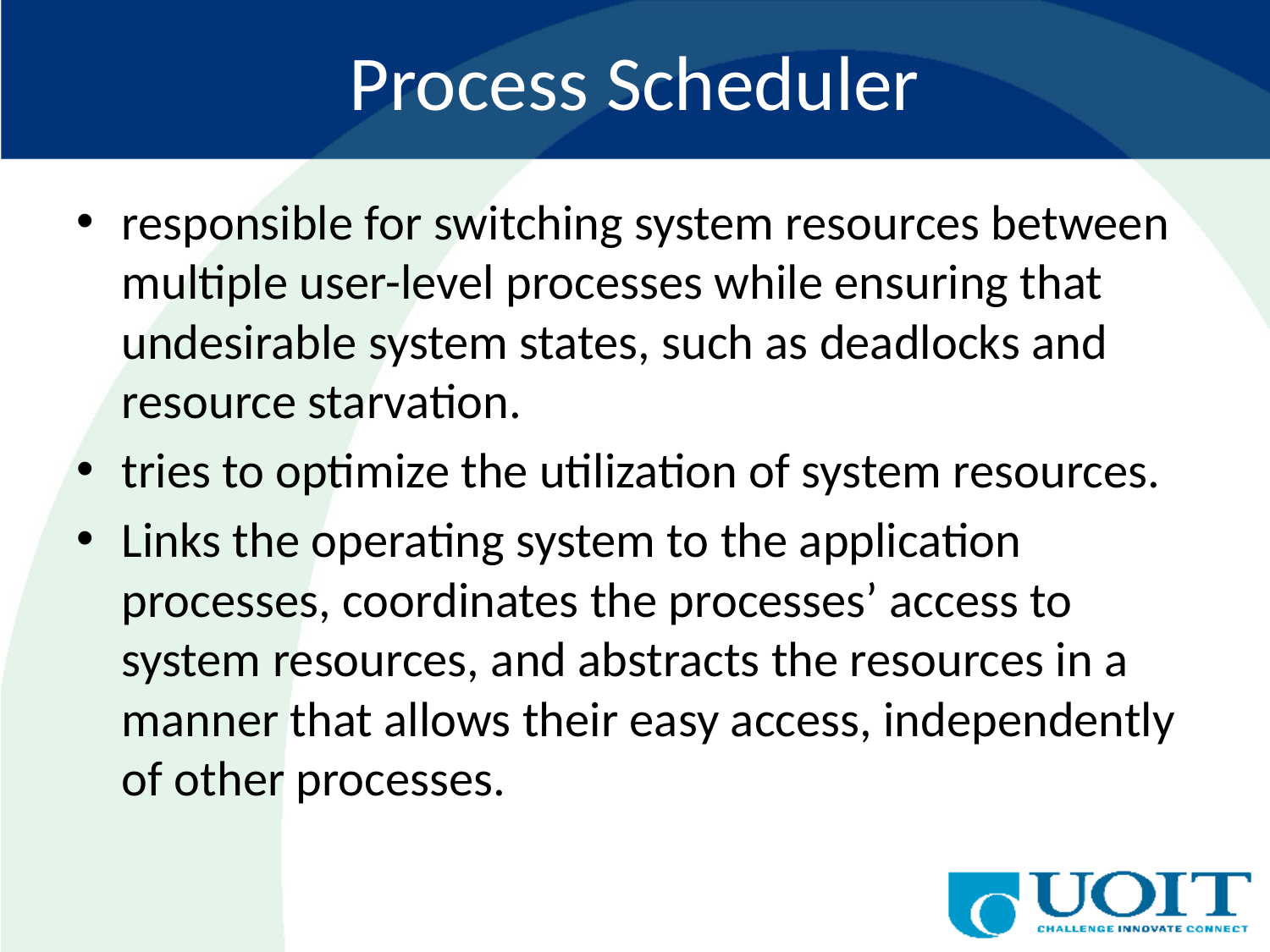

# Process Scheduler
responsible for switching system resources between multiple user-level processes while ensuring that undesirable system states, such as deadlocks and resource starvation.
tries to optimize the utilization of system resources.
Links the operating system to the application processes, coordinates the processes’ access to system resources, and abstracts the resources in a manner that allows their easy access, independently of other processes.